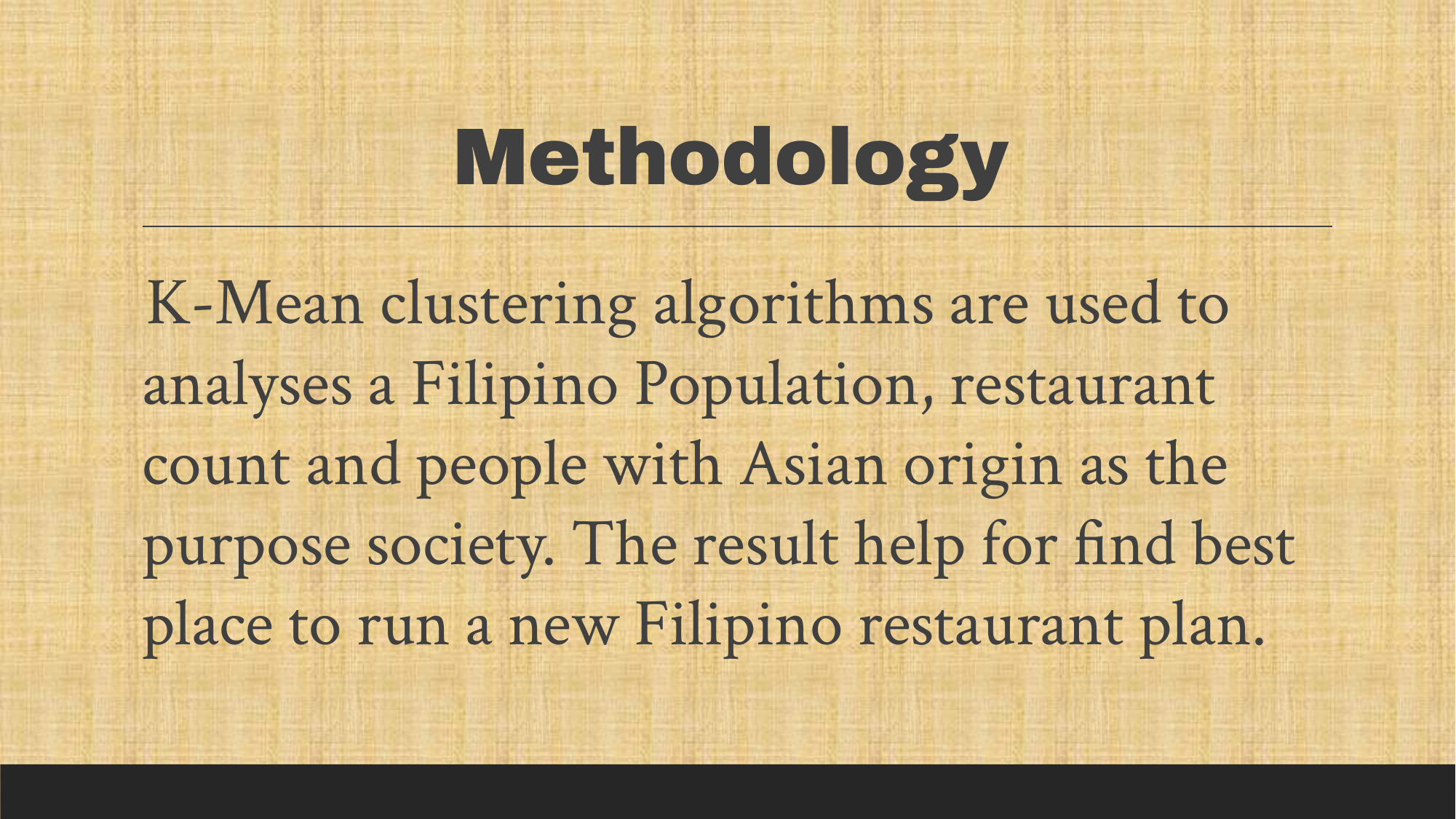

# Methodology
K-Mean clustering algorithms are used to analyses a Filipino Population, restaurant count and people with Asian origin as the purpose society. The result help for find best place to run a new Filipino restaurant plan.